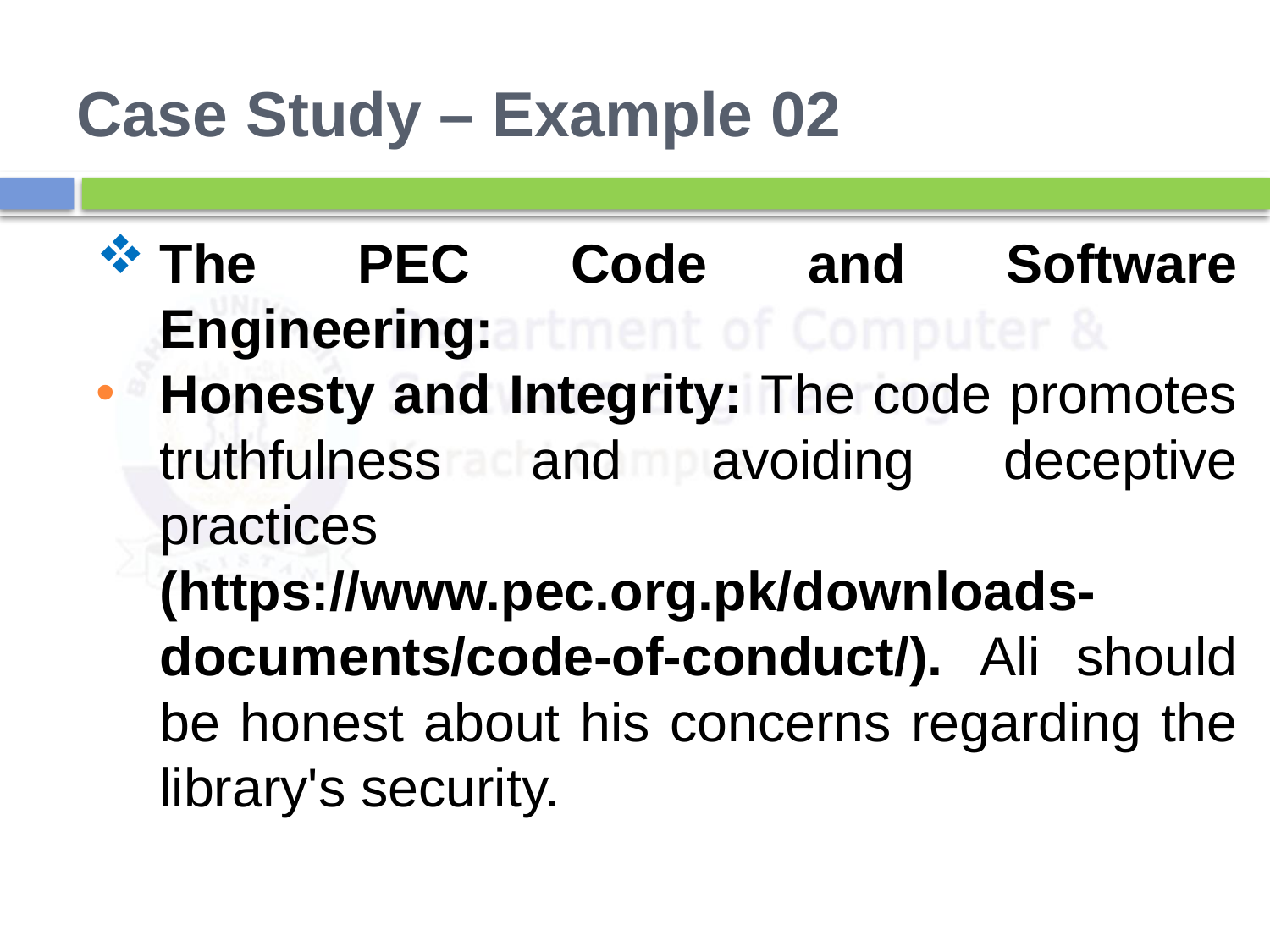

# Case Study – Example 02
The PEC Code and Software Engineering:
Honesty and Integrity: The code promotes truthfulness and avoiding deceptive practices (https://www.pec.org.pk/downloads-documents/code-of-conduct/). Ali should be honest about his concerns regarding the library's security.